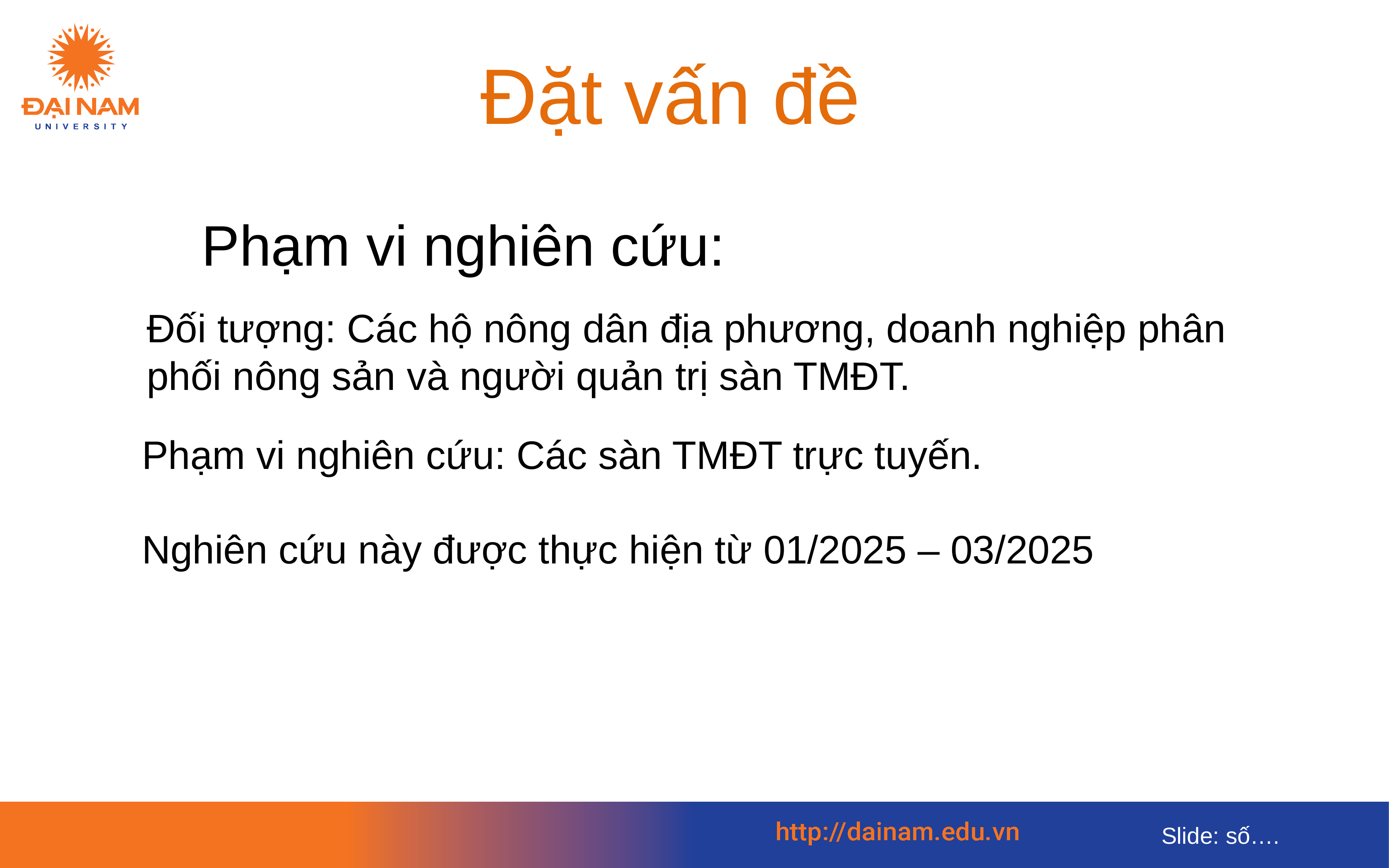

# Đặt vấn đề
		Phạm vi nghiên cứu:

Đối tượng: Các hộ nông dân địa phương, doanh nghiệp phân phối nông sản và người quản trị sàn TMĐT.

	Phạm vi nghiên cứu: Các sàn TMĐT trực tuyến.

	Nghiên cứu này được thực hiện từ 01/2025 – 03/2025